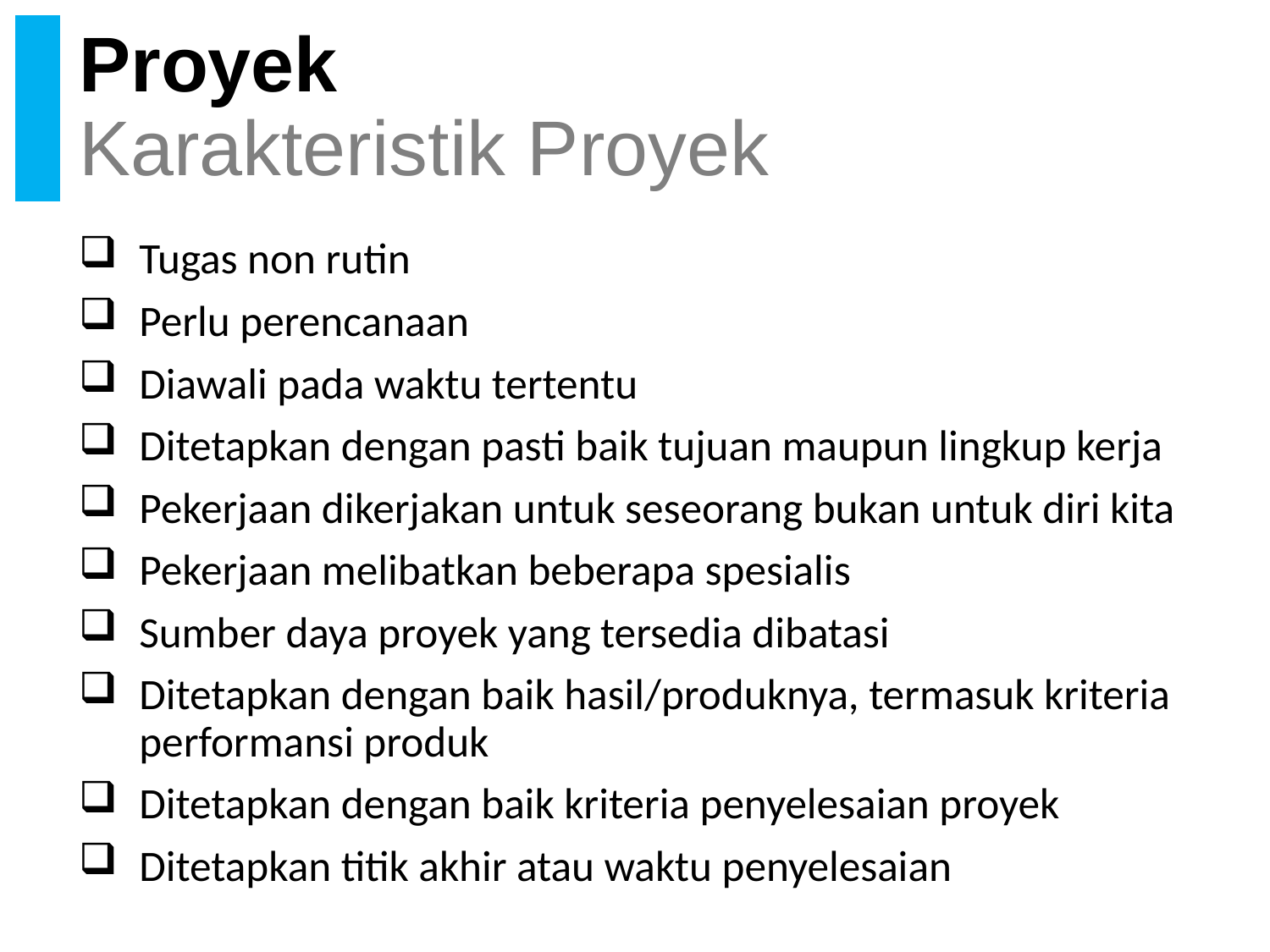

# Proyek Karakteristik Proyek
Tugas non rutin
Perlu perencanaan
Diawali pada waktu tertentu
Ditetapkan dengan pasti baik tujuan maupun lingkup kerja
Pekerjaan dikerjakan untuk seseorang bukan untuk diri kita
Pekerjaan melibatkan beberapa spesialis
Sumber daya proyek yang tersedia dibatasi
Ditetapkan dengan baik hasil/produknya, termasuk kriteria performansi produk
Ditetapkan dengan baik kriteria penyelesaian proyek
Ditetapkan titik akhir atau waktu penyelesaian